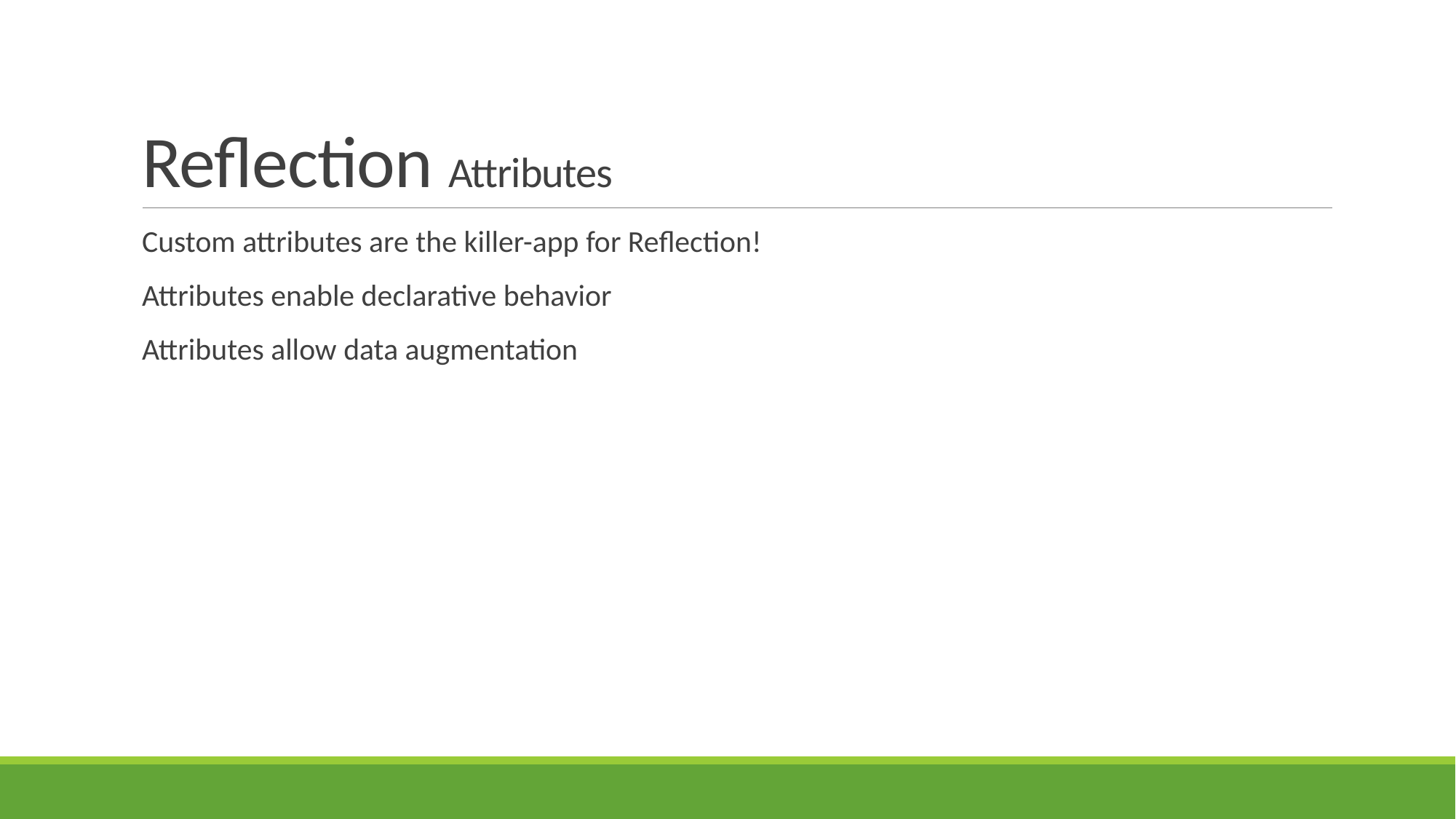

# Reflection Attributes
Custom attributes are the killer-app for Reflection!
Attributes enable declarative behavior
Attributes allow data augmentation